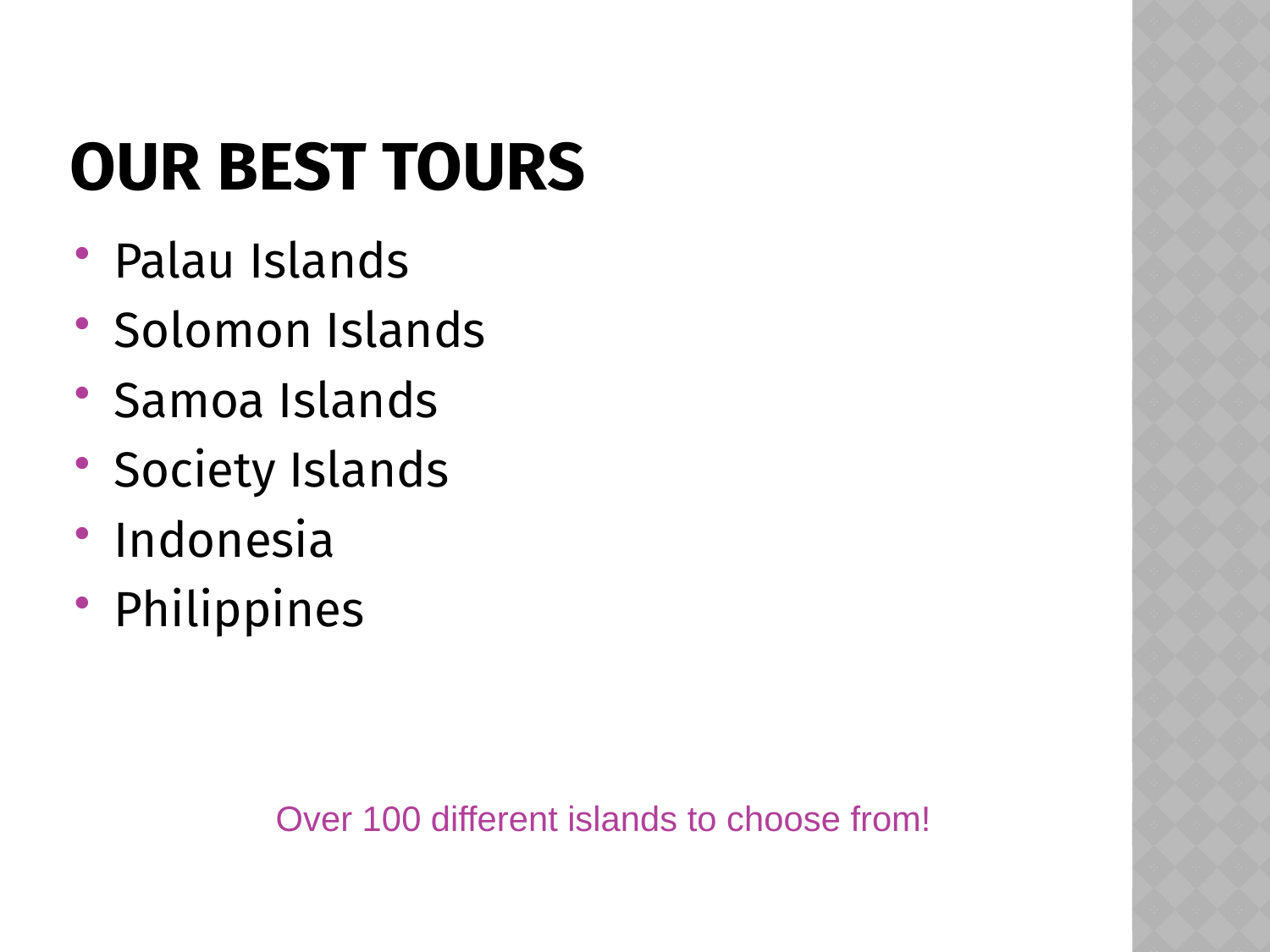

# Our Best Tours
Palau Islands
Solomon Islands
Samoa Islands
Society Islands
Indonesia
Philippines
Over 100 different islands to choose from!